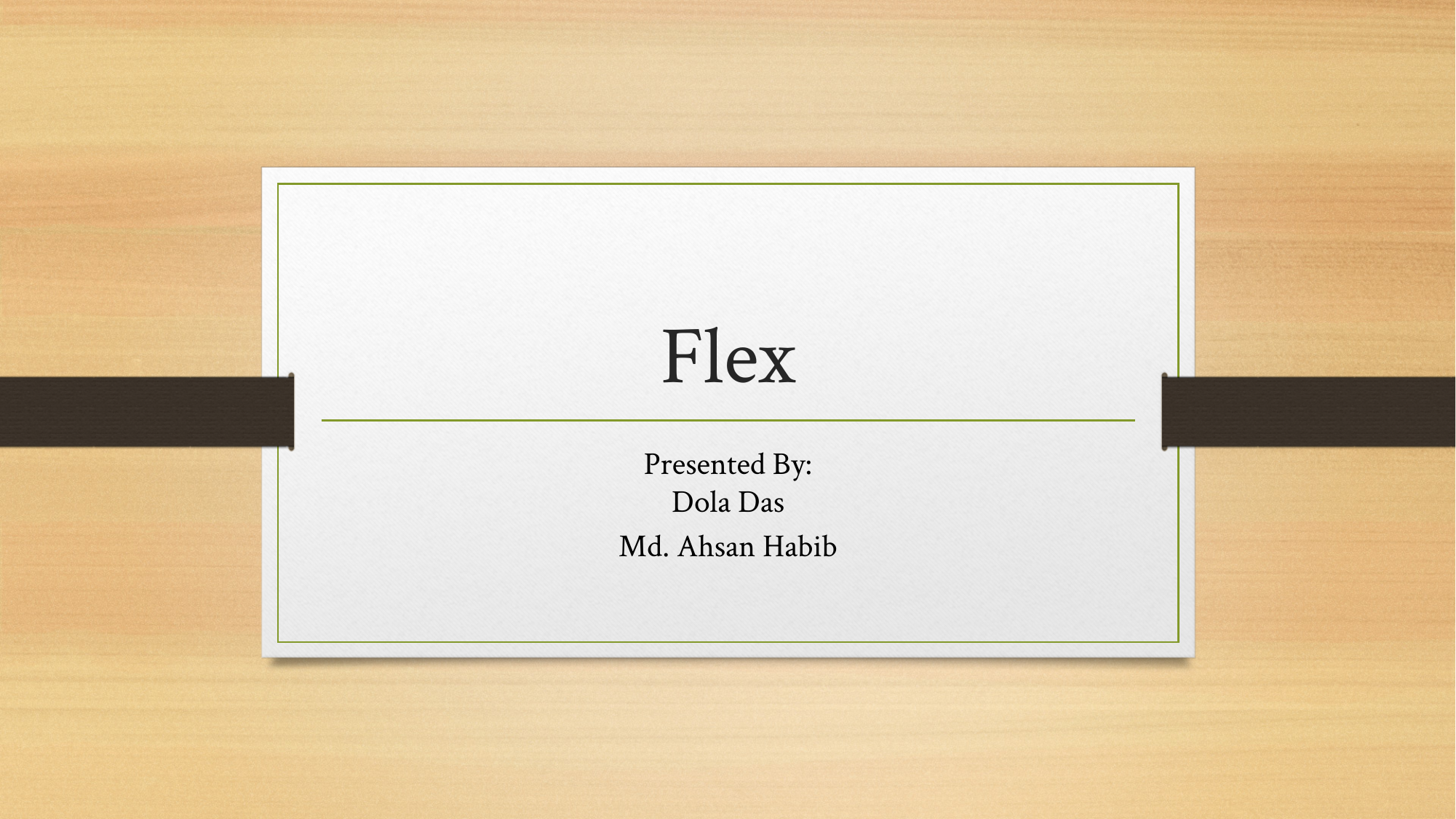

# Flex
Presented By:
Dola Das
Md. Ahsan Habib